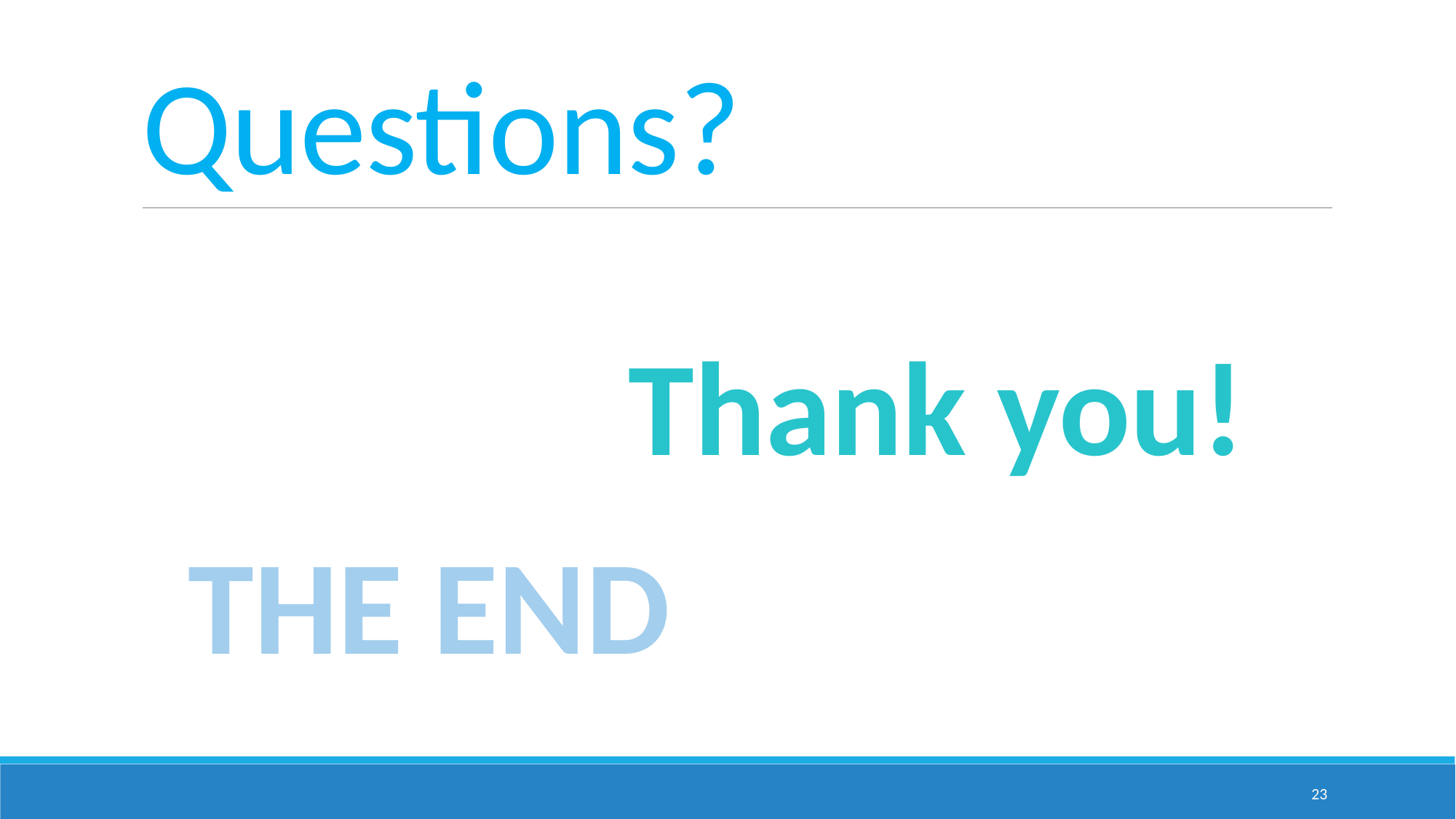

# Questions?
Thank you!
THE END
23